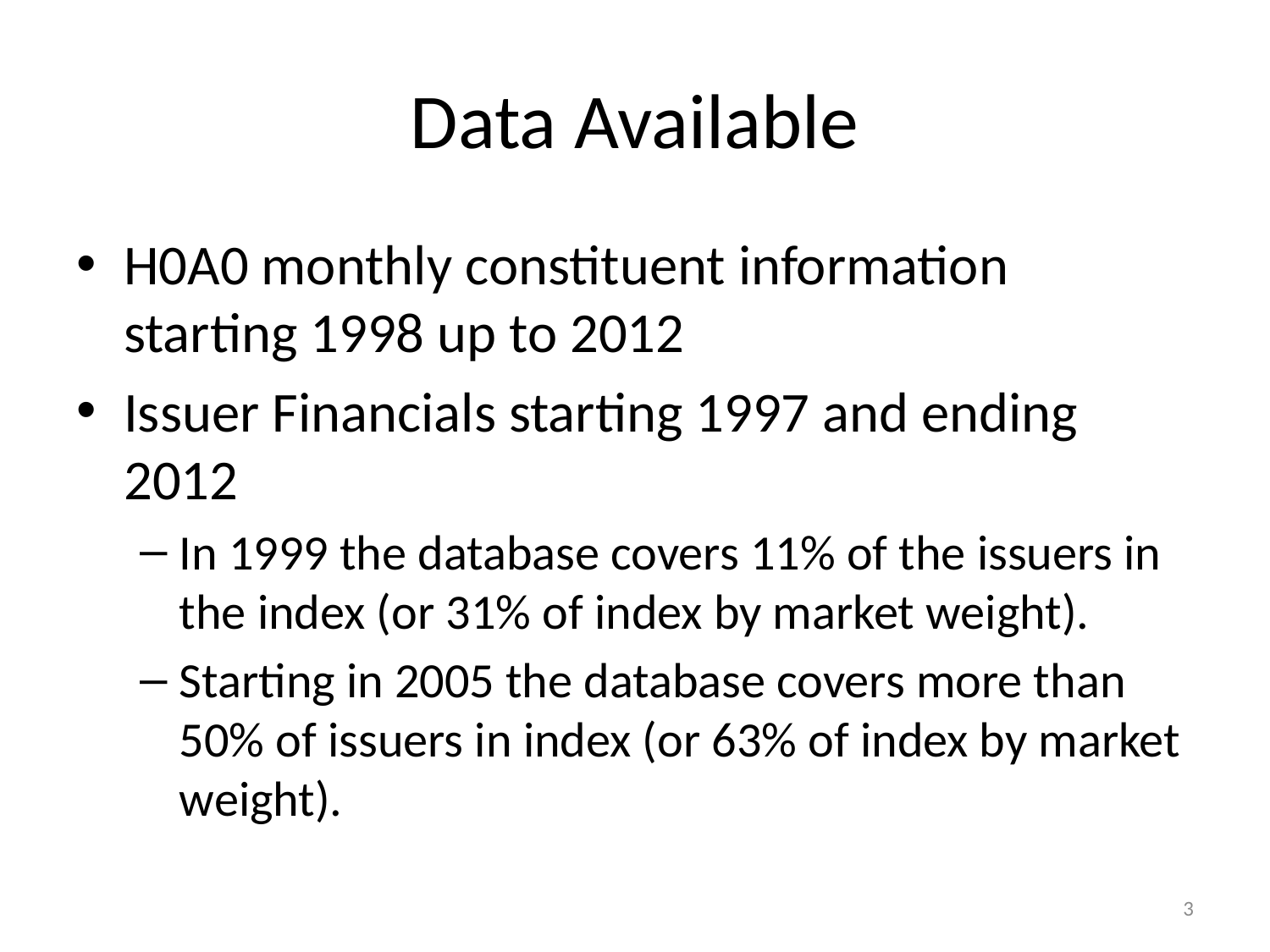

# Data Available
H0A0 monthly constituent information starting 1998 up to 2012
Issuer Financials starting 1997 and ending 2012
In 1999 the database covers 11% of the issuers in the index (or 31% of index by market weight).
Starting in 2005 the database covers more than 50% of issuers in index (or 63% of index by market weight).
3